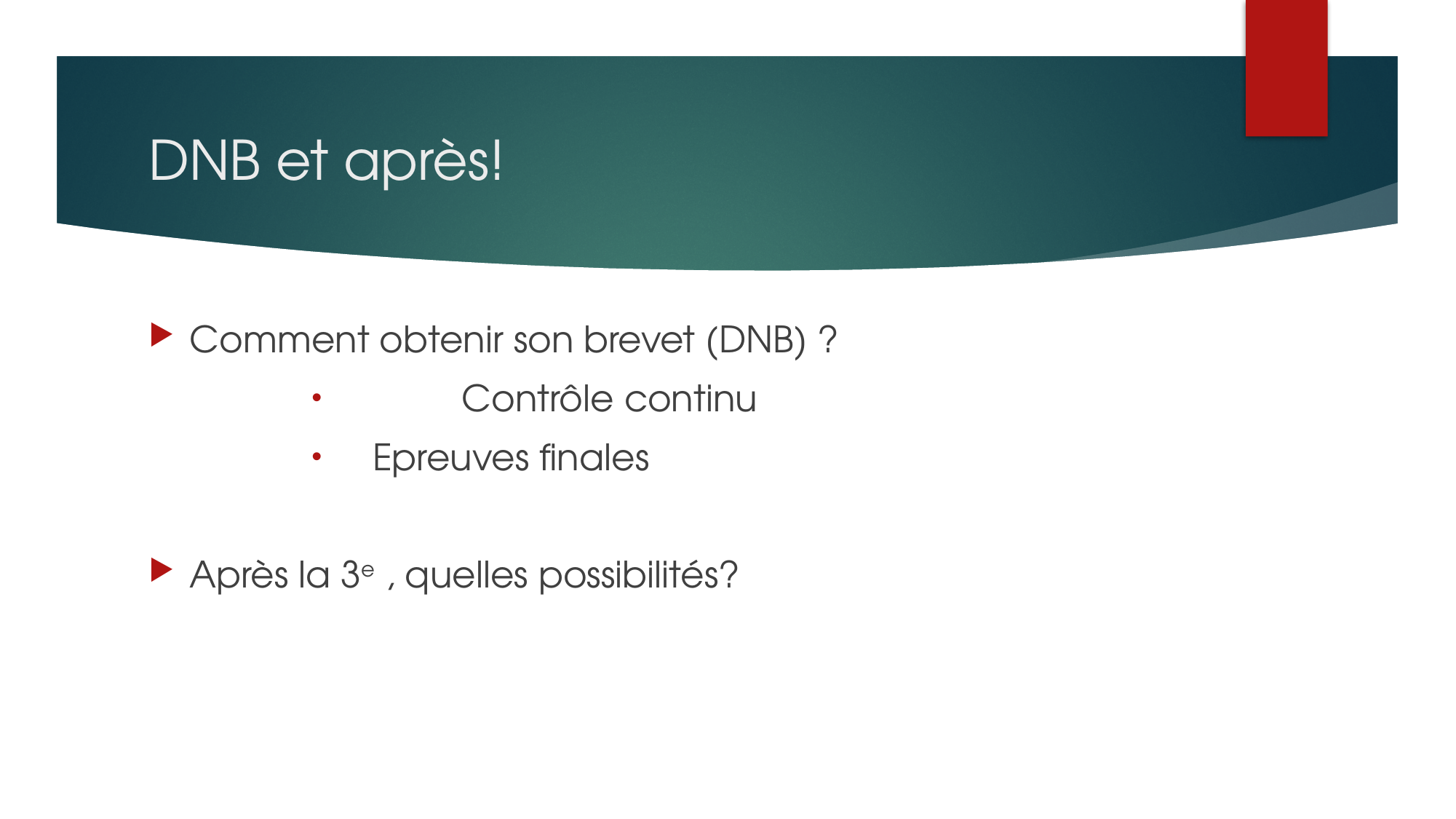

# DNB et après!
Comment obtenir son brevet (DNB) ?
	Contrôle continu
  Epreuves finales

Après la 3e , quelles possibilités?